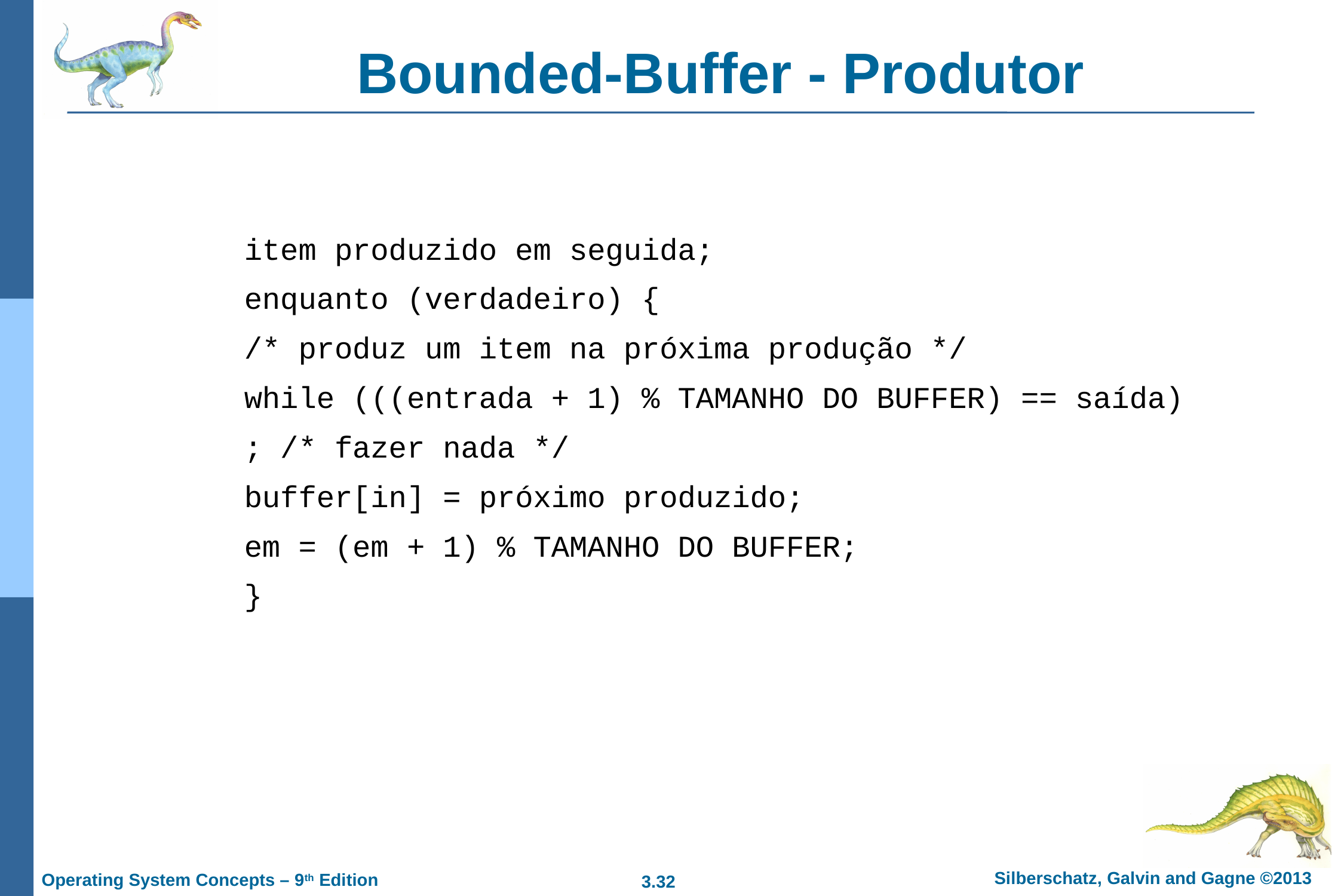

# Bounded-Buffer - Produtor

item produzido em seguida;
enquanto (verdadeiro) {
/* produz um item na próxima produção */
while (((entrada + 1) % TAMANHO DO BUFFER) == saída)
; /* fazer nada */
buffer[in] = próximo produzido;
em = (em + 1) % TAMANHO DO BUFFER;
}